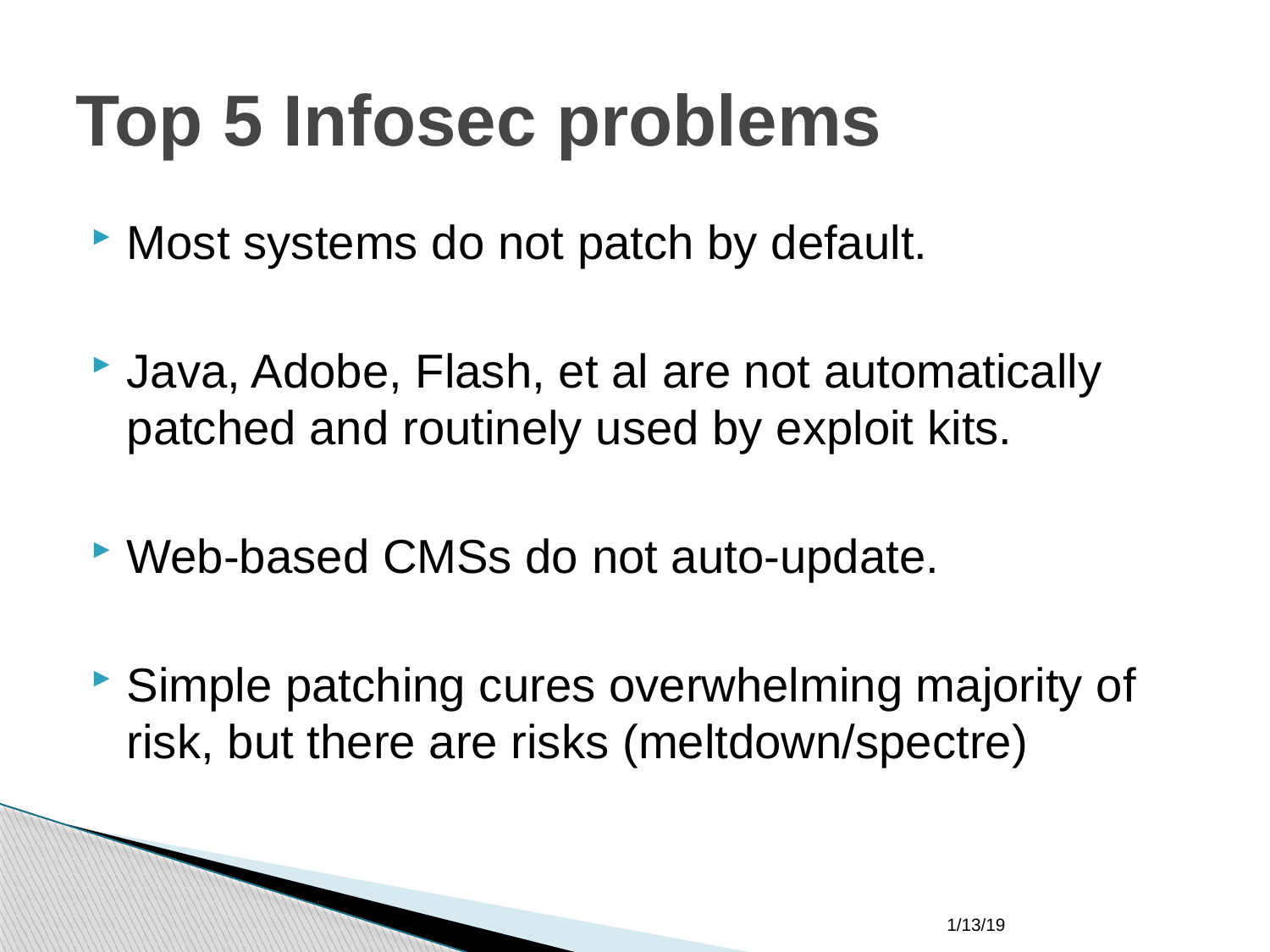

# Top 5 Infosec problems
Most systems do not patch by default.

Java, Adobe, Flash, et al are not automatically patched and routinely used by exploit kits.

Web-based CMSs do not auto-update.

Simple patching cures overwhelming majority of risk, but there are risks (meltdown/spectre)

1/13/19